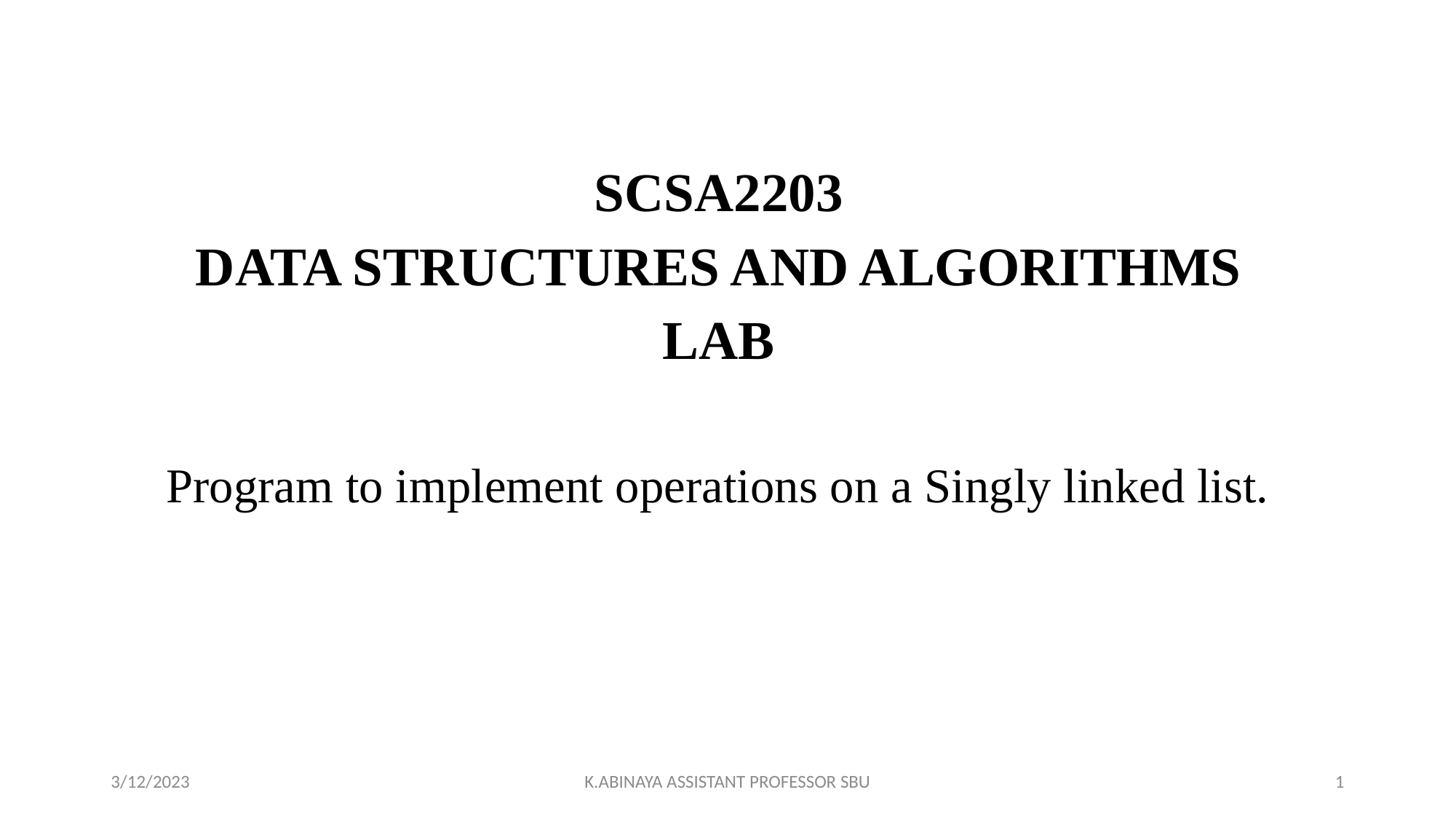

SCSA2203
DATA STRUCTURES AND ALGORITHMS
LAB

Program to implement operations on a Singly linked list.
3/12/2023
K.ABINAYA ASSISTANT PROFESSOR SBU
1